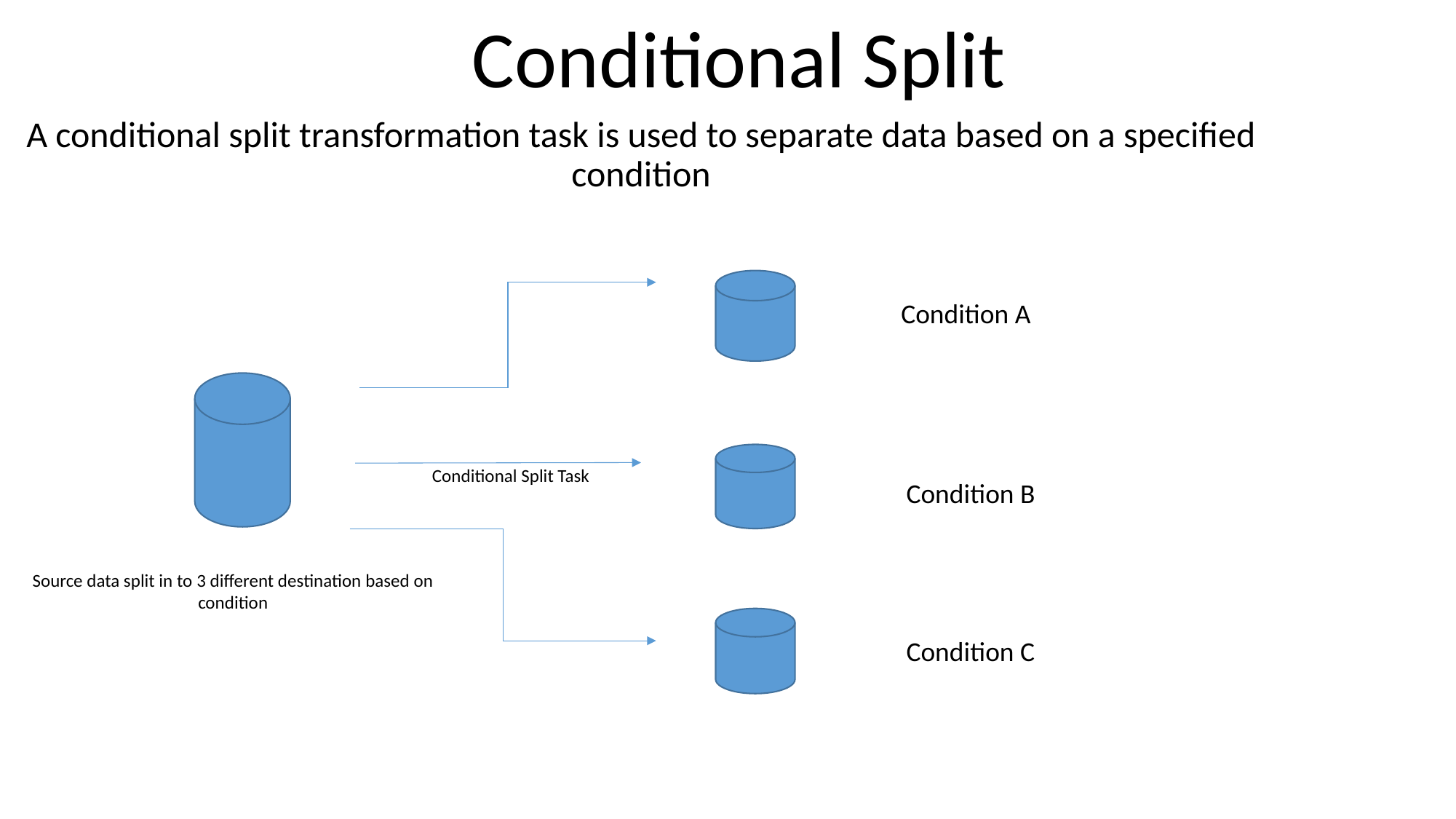

# Conditional Split
A conditional split transformation task is used to separate data based on a specified condition

Condition A

Conditional Split Task
Condition B
Source data split in to 3 different destination based on condition

Condition C